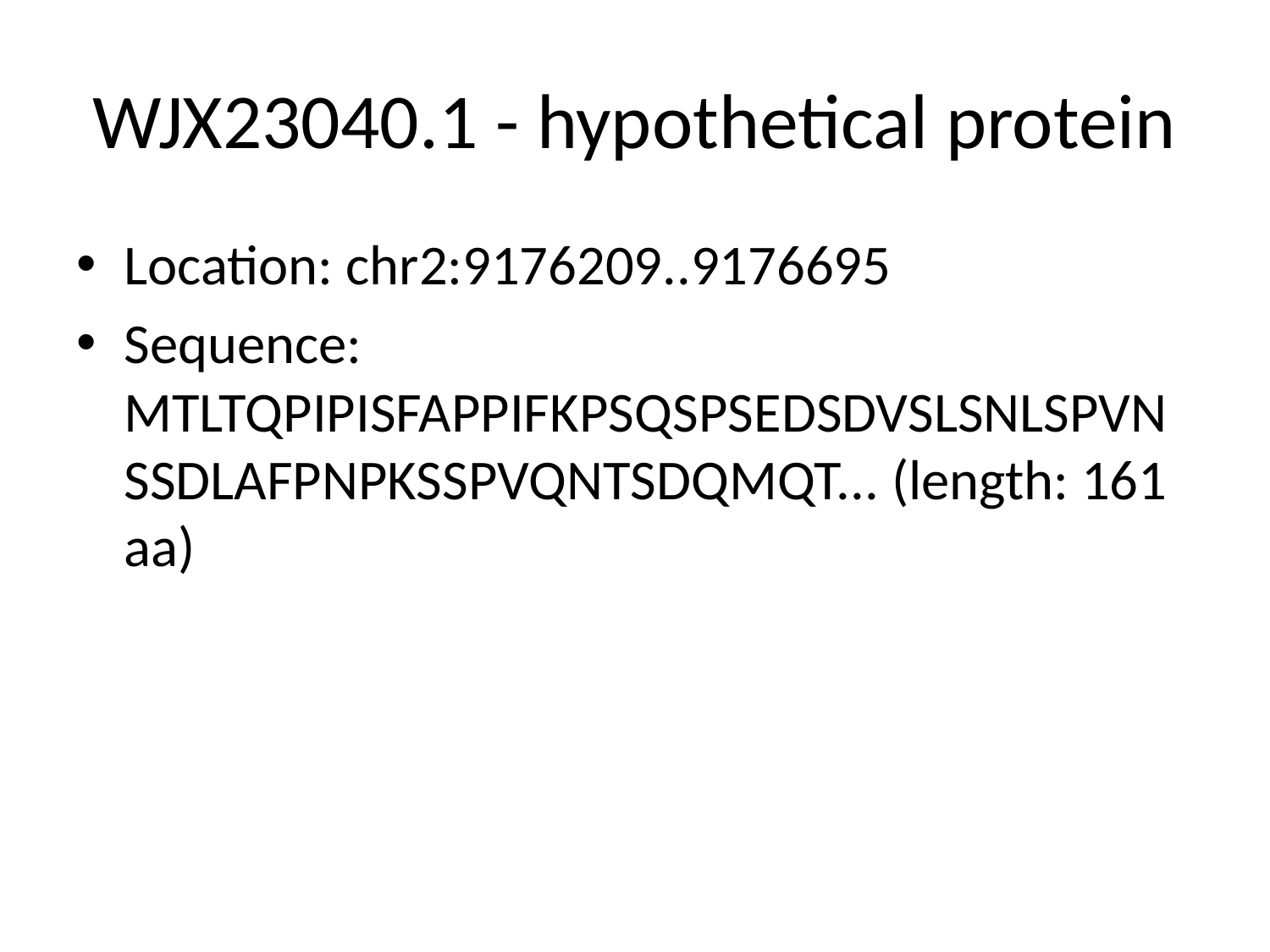

# WJX23040.1 - hypothetical protein
Location: chr2:9176209..9176695
Sequence: MTLTQPIPISFAPPIFKPSQSPSEDSDVSLSNLSPVNSSDLAFPNPKSSPVQNTSDQMQT... (length: 161 aa)